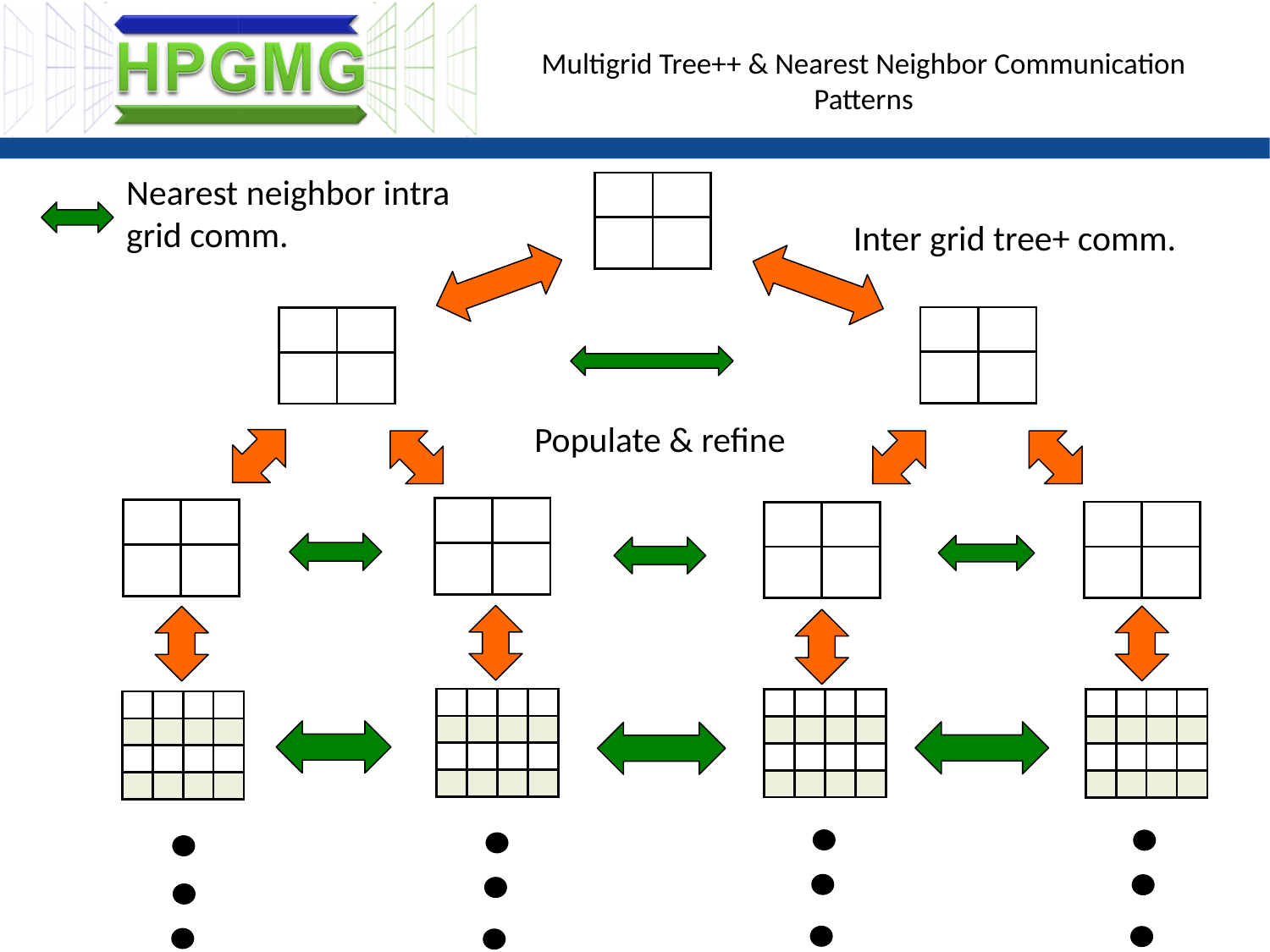

# Multigrid Tree++ & Nearest Neighbor Communication Patterns
Nearest neighbor intra grid comm.
|  |  |
| --- | --- |
|  |  |

Inter grid tree+ comm.

|  |  |
| --- | --- |
|  |  |
|  |  |
| --- | --- |
|  |  |
Populate & refine

|  |  |
| --- | --- |
|  |  |
|  |  |
| --- | --- |
|  |  |
|  |  |
| --- | --- |
|  |  |
|  |  |
| --- | --- |
|  |  |

|  |  |  |  |
| --- | --- | --- | --- |
|  |  |  |  |
|  |  |  |  |
|  |  |  |  |
|  |  |  |  |
| --- | --- | --- | --- |
|  |  |  |  |
|  |  |  |  |
|  |  |  |  |
|  |  |  |  |
| --- | --- | --- | --- |
|  |  |  |  |
|  |  |  |  |
|  |  |  |  |

|  |  |  |  |
| --- | --- | --- | --- |
|  |  |  |  |
|  |  |  |  |
|  |  |  |  |